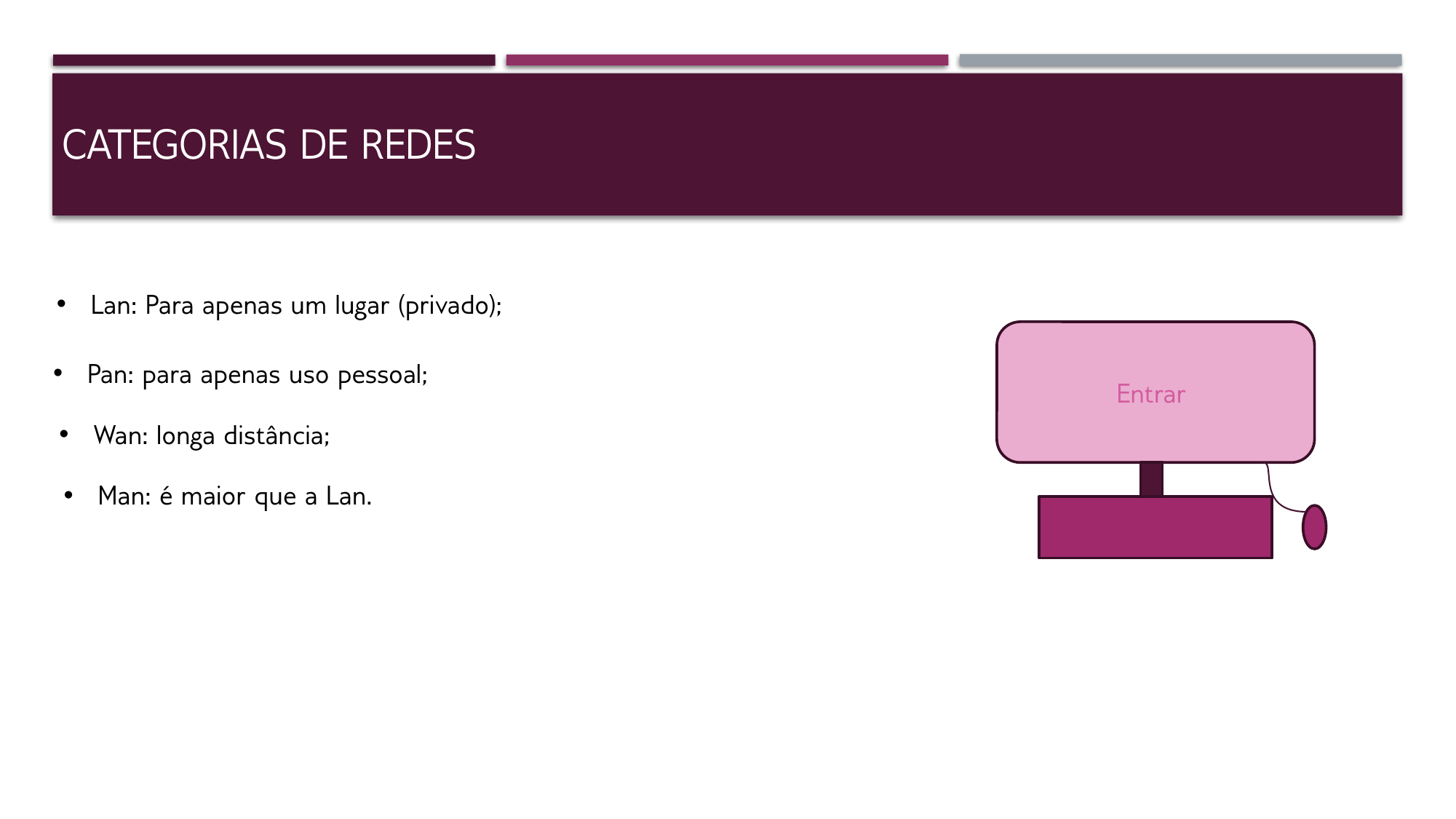

# CATEGORIAS DE REDES
Lan: Para apenas um lugar (privado);
Entrar
Pan: para apenas uso pessoal;

Wan: longa distância;

Man: é maior que a Lan.